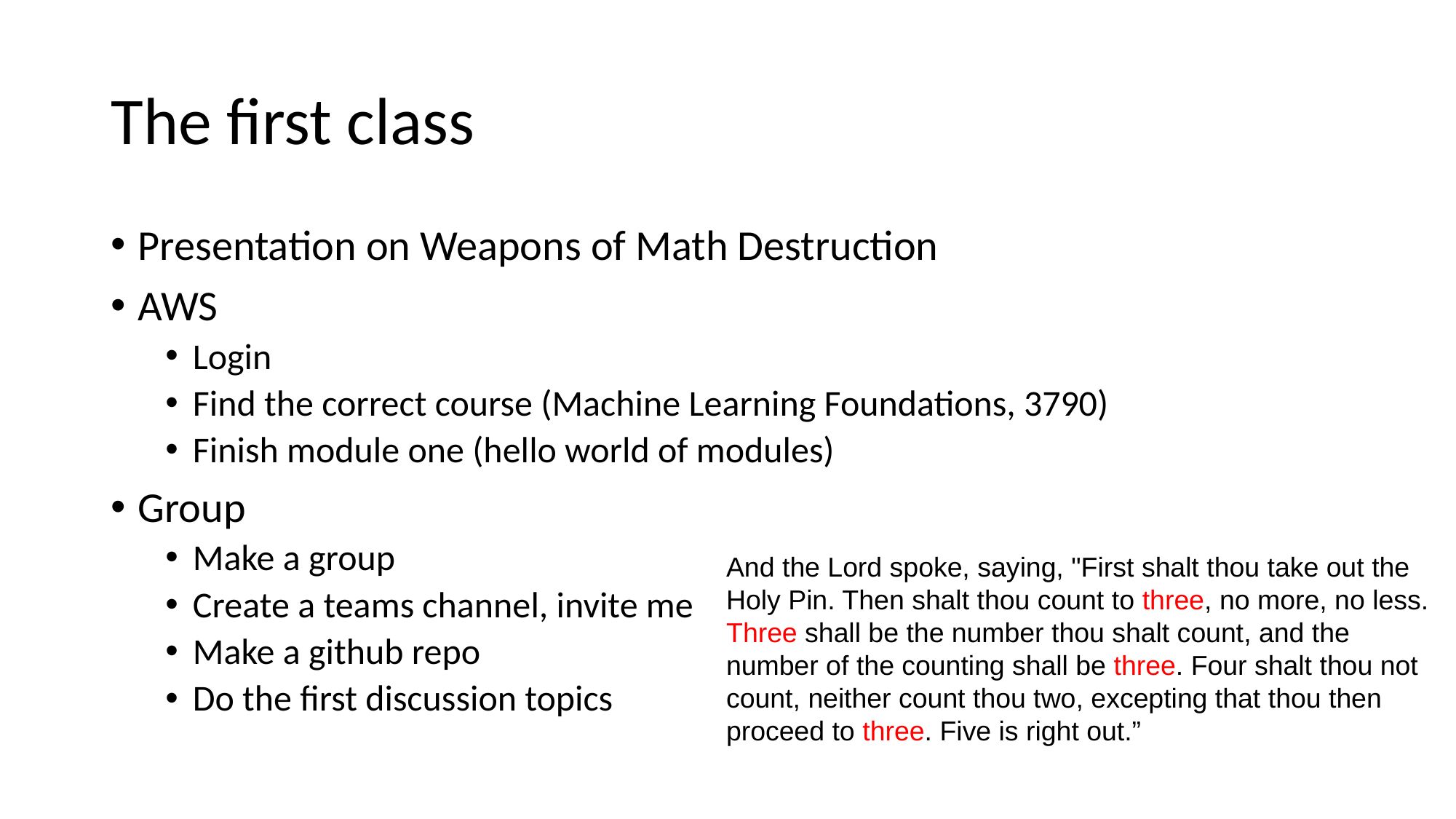

# The first class
Presentation on Weapons of Math Destruction
AWS
Login
Find the correct course (Machine Learning Foundations, 3790)
Finish module one (hello world of modules)
Group
Make a group
Create a teams channel, invite me
Make a github repo
Do the first discussion topics
And the Lord spoke, saying, "First shalt thou take out the Holy Pin. Then shalt thou count to three, no more, no less. Three shall be the number thou shalt count, and the number of the counting shall be three. Four shalt thou not count, neither count thou two, excepting that thou then proceed to three. Five is right out.”